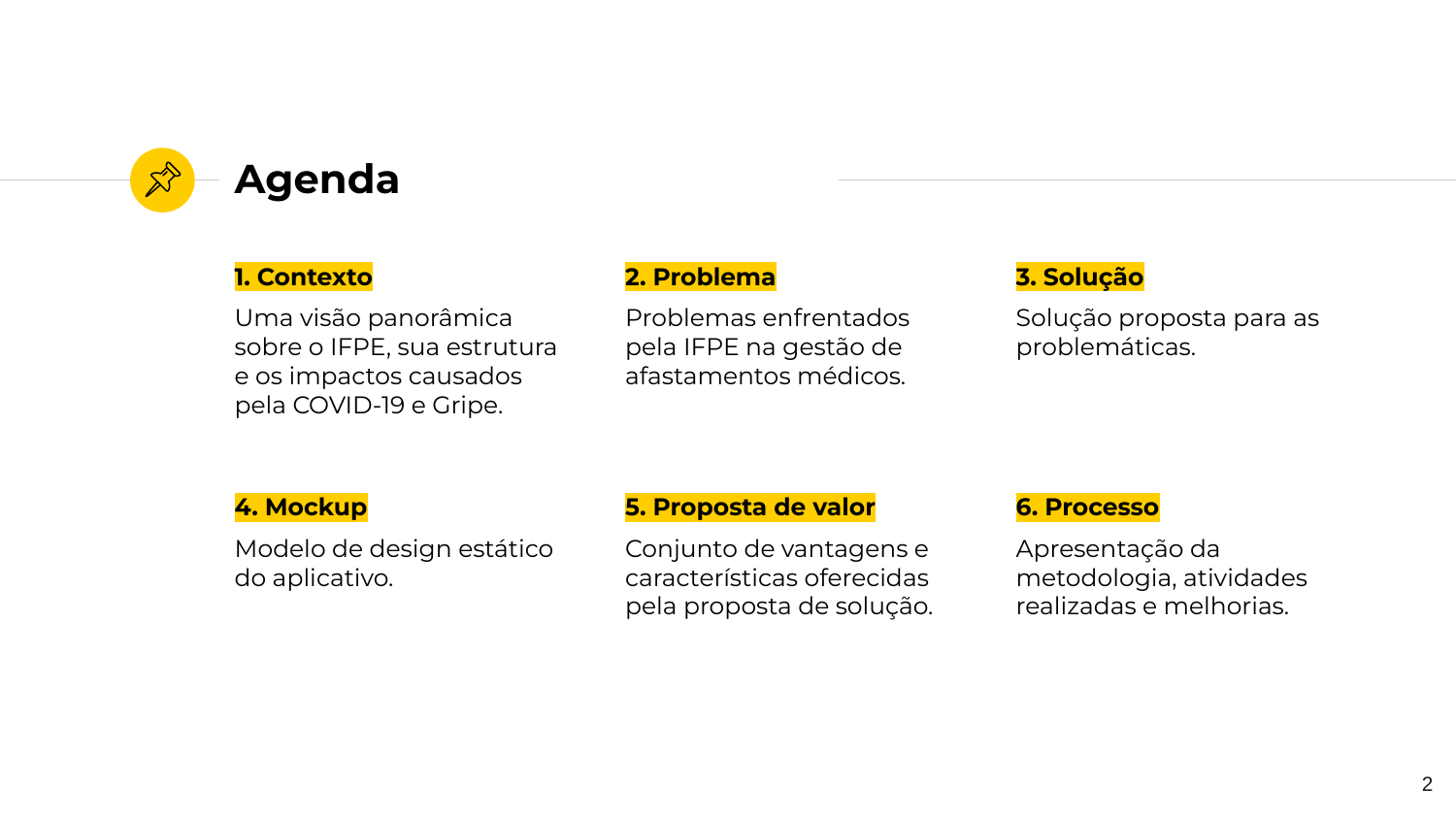

# Agenda

1. Contexto
Uma visão panorâmica sobre o IFPE, sua estrutura e os impactos causados pela COVID-19 e Gripe.
2. Problema
Problemas enfrentados pela IFPE na gestão de afastamentos médicos.
3. Solução
Solução proposta para as problemáticas.
4. Mockup
Modelo de design estático do aplicativo.
5. Proposta de valor
Conjunto de vantagens e características oferecidas pela proposta de solução.
6. Processo
Apresentação da metodologia, atividades realizadas e melhorias.

2